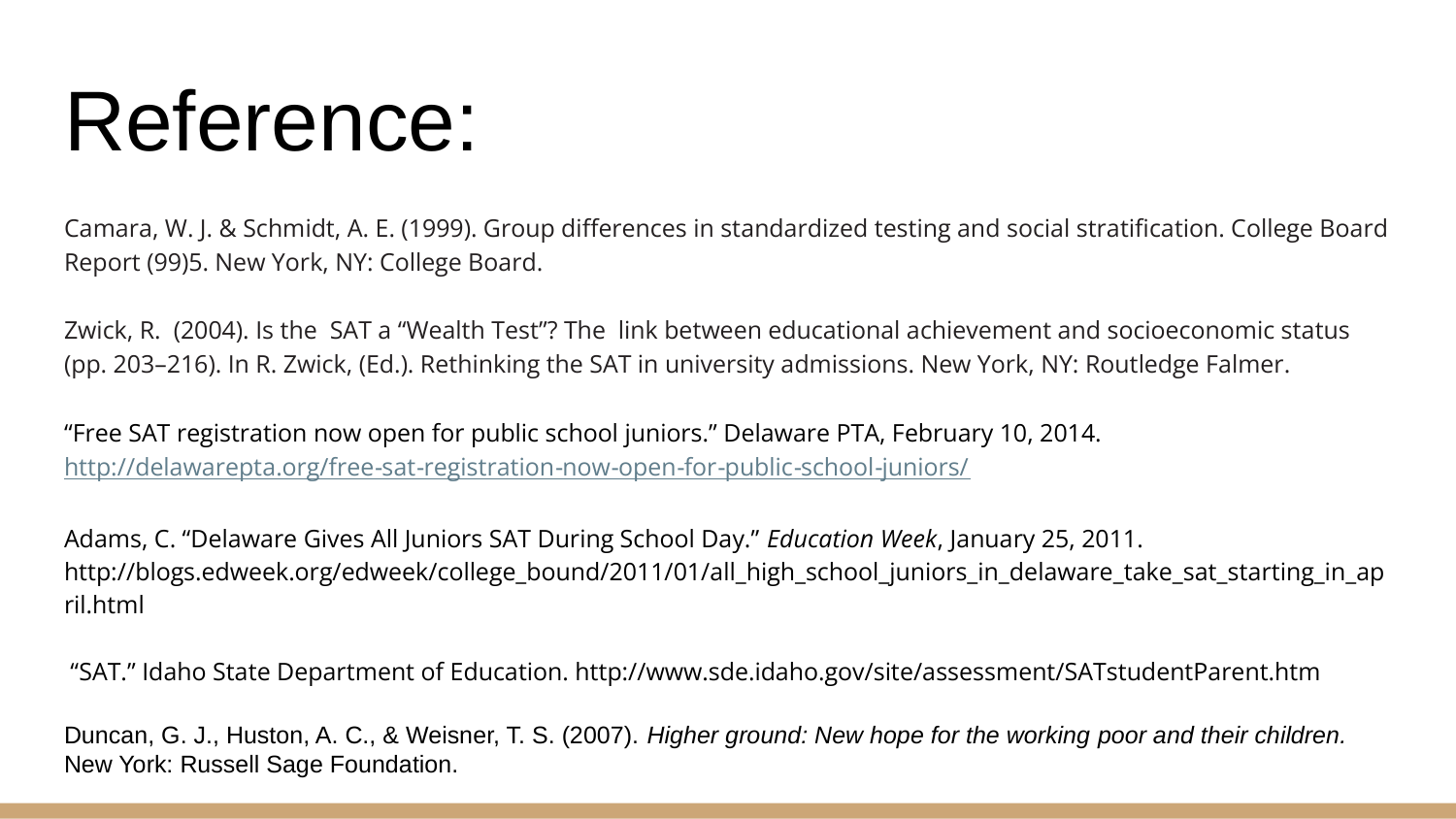

# Reference:
Camara, W. J. & Schmidt, A. E. (1999). Group differences in standardized testing and social stratification. College Board Report (99)5. New York, NY: College Board.

Zwick, R.  (2004). Is the  SAT a “Wealth Test”? The  link between educational achievement and socioeconomic status (pp. 203–216). In R. Zwick, (Ed.). Rethinking the SAT in university admissions. New York, NY: Routledge Falmer.
“Free SAT registration now open for public school juniors.” Delaware PTA, February 10, 2014. http://delawarepta.org/free‐sat‐registration‐now‐open‐for‐public‐school‐juniors/

Adams, C. “Delaware Gives All Juniors SAT During School Day.” Education Week, January 25, 2011. http://blogs.edweek.org/edweek/college_bound/2011/01/all_high_school_juniors_in_delaware_take_sat_starting_in_april.html
 “SAT.” Idaho State Department of Education. http://www.sde.idaho.gov/site/assessment/SATstudentParent.htm

Duncan, G. J., Huston, A. C., & Weisner, T. S. (2007). Higher ground: New hope for the working poor and their children. New York: Russell Sage Foundation.
.